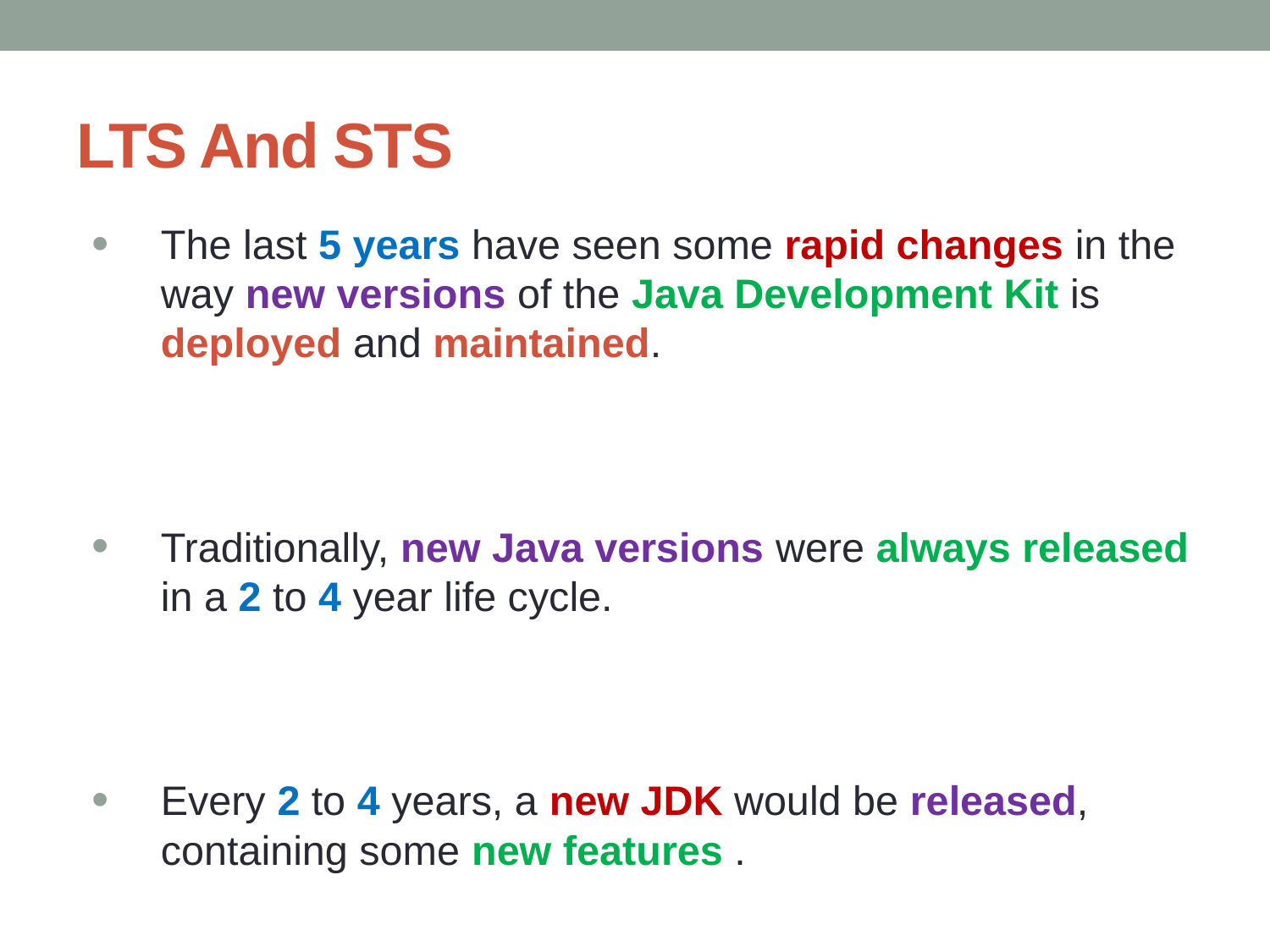

# LTS And STS
The last 5 years have seen some rapid changes in the way new versions of the Java Development Kit is deployed and maintained.

Traditionally, new Java versions were always released in a 2 to 4 year life cycle.

Every 2 to 4 years, a new JDK would be released, containing some new features .